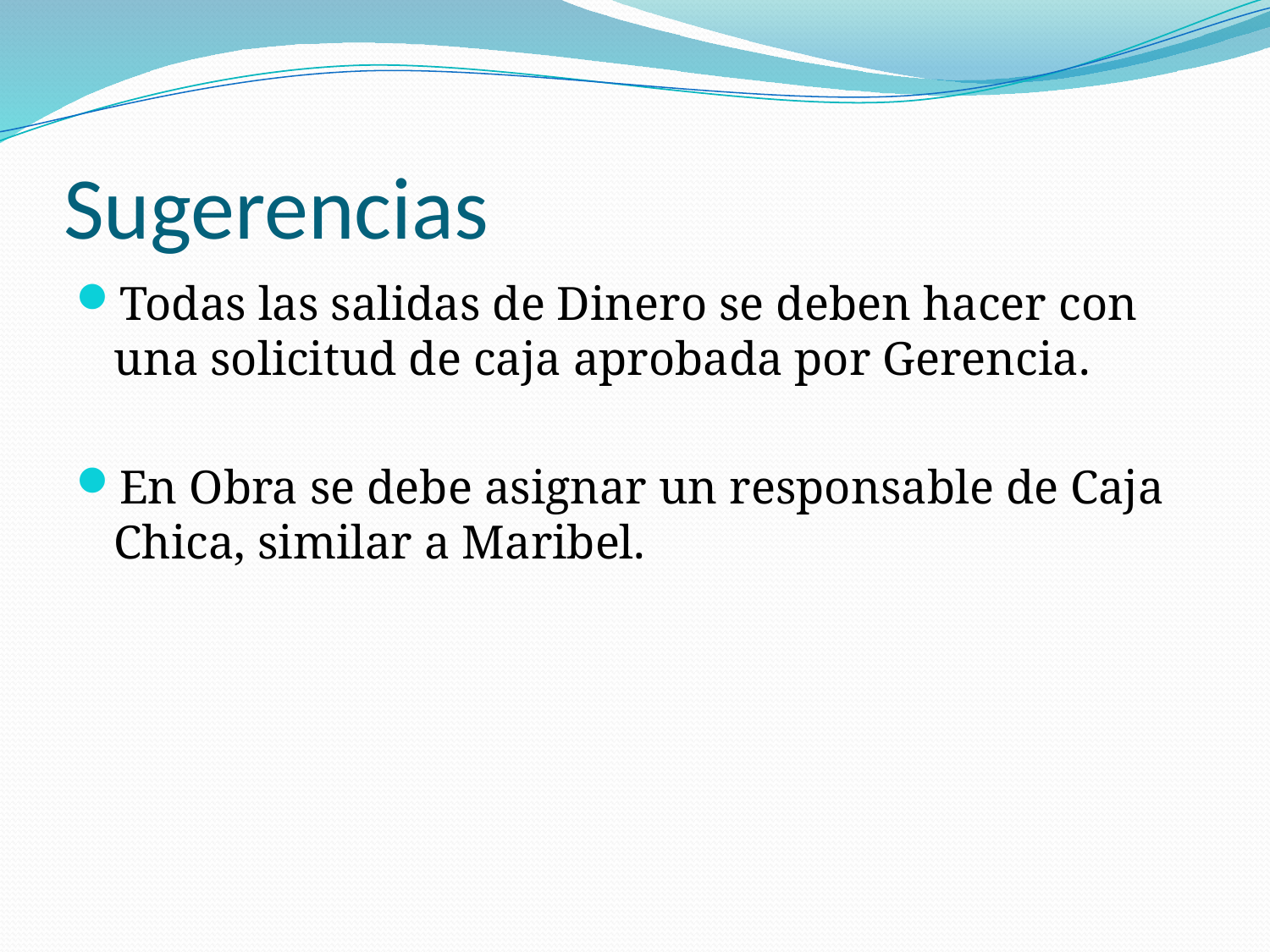

# Sugerencias
Todas las salidas de Dinero se deben hacer con una solicitud de caja aprobada por Gerencia.

En Obra se debe asignar un responsable de Caja Chica, similar a Maribel.